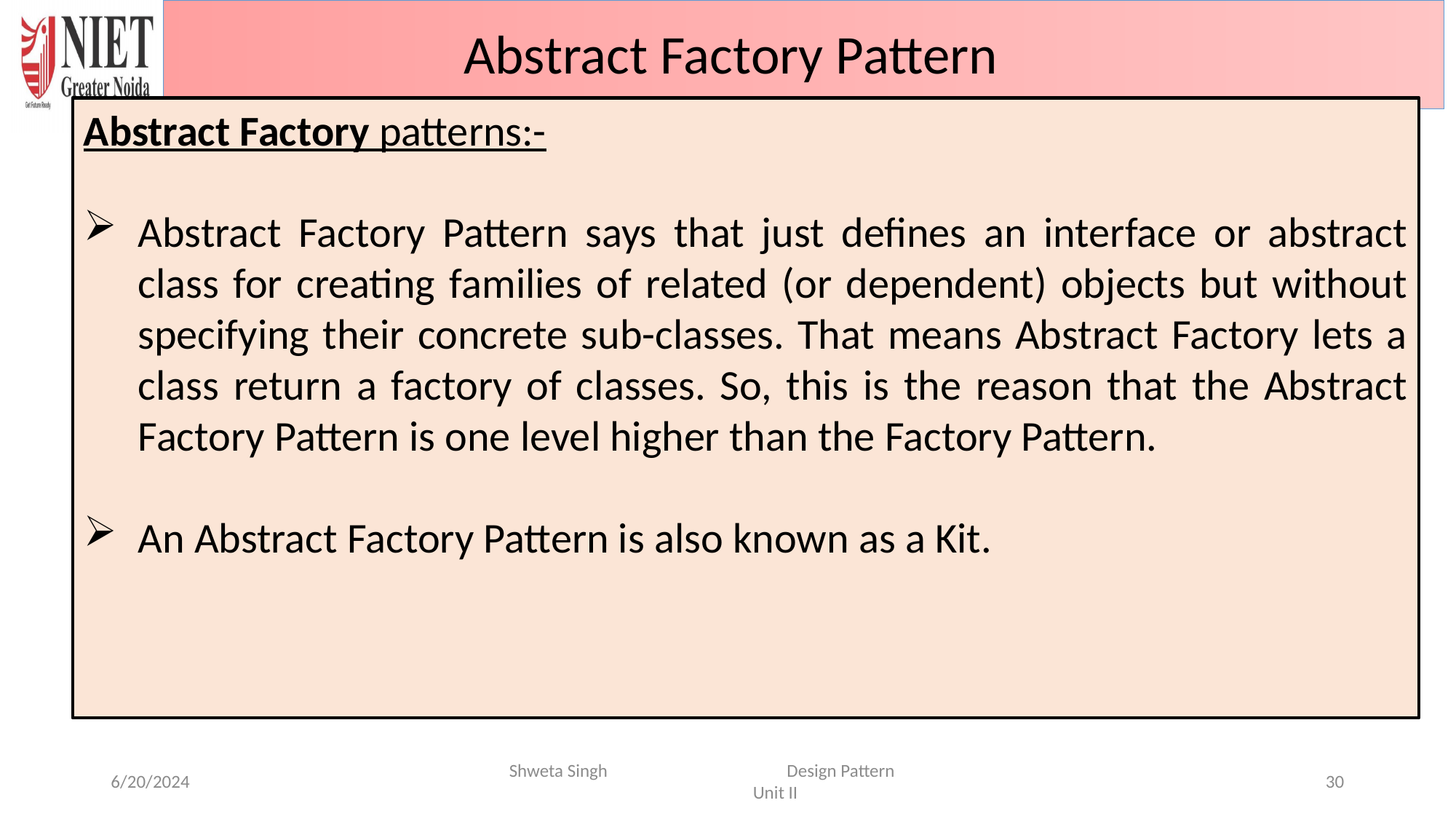

Abstract Factory Pattern
Abstract Factory patterns:-

Abstract Factory Pattern says that just defines an interface or abstract class for creating families of related (or dependent) objects but without specifying their concrete sub-classes. That means Abstract Factory lets a class return a factory of classes. So, this is the reason that the Abstract Factory Pattern is one level higher than the Factory Pattern.

An Abstract Factory Pattern is also known as a Kit.

6/20/2024
30
Shweta Singh                                           Design Pattern                                    Unit II